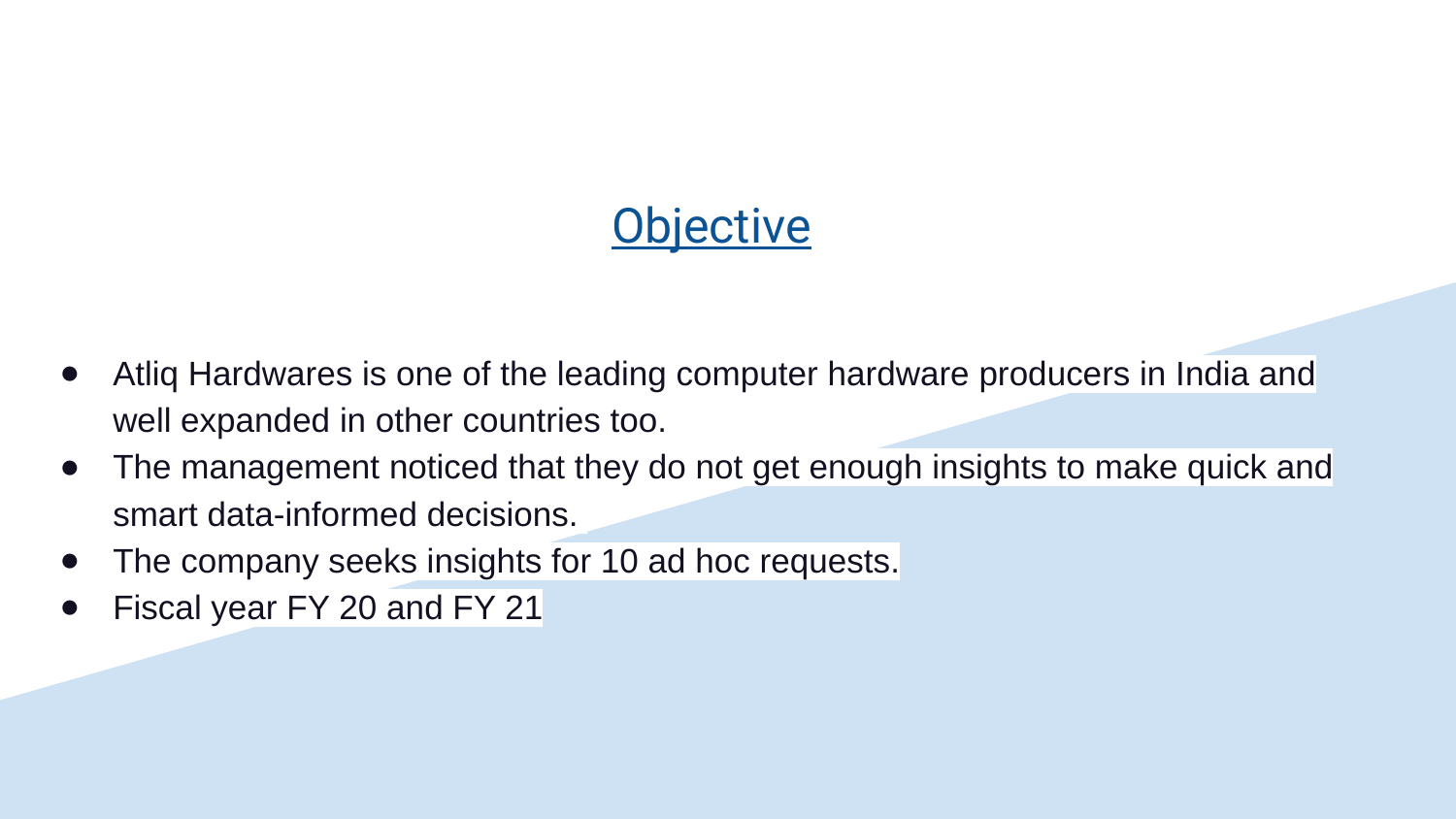

Objective
# Atliq Hardwares is one of the leading computer hardware producers in India and well expanded in other countries too.
The management noticed that they do not get enough insights to make quick and smart data-informed decisions.
The company seeks insights for 10 ad hoc requests.
Fiscal year FY 20 and FY 21